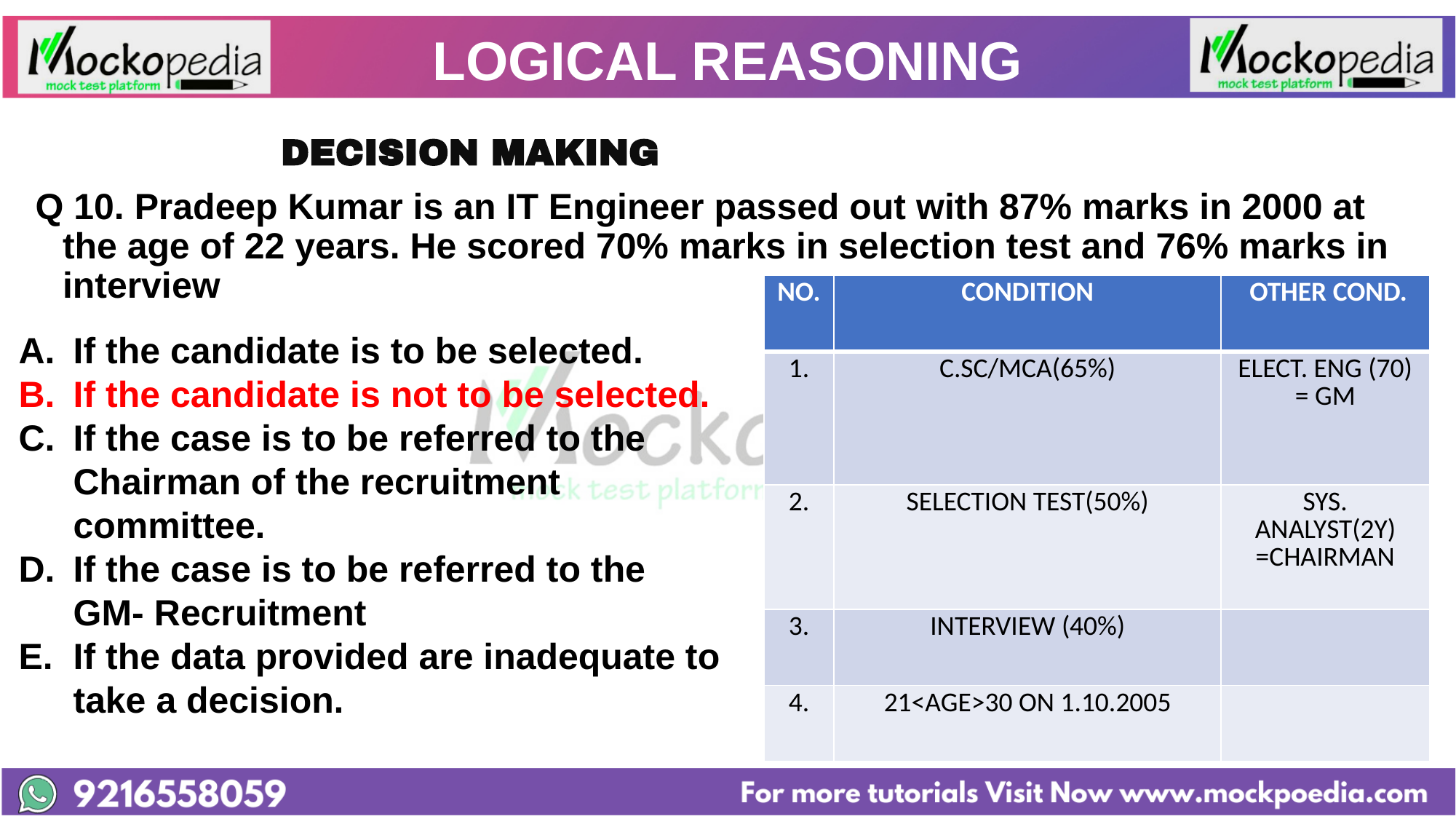

# LOGICAL REASONING
			DECISION MAKING
Q 10. Pradeep Kumar is an IT Engineer passed out with 87% marks in 2000 at the age of 22 years. He scored 70% marks in selection test and 76% marks in interview

| NO. | CONDITION | OTHER COND. |
| --- | --- | --- |
| 1. | C.SC/MCA(65%) | ELECT. ENG (70) = GM |
| 2. | SELECTION TEST(50%) | SYS. ANALYST(2Y) =CHAIRMAN |
| 3. | INTERVIEW (40%) |  |
| 4. | 21<AGE>30 ON 1.10.2005 |  |
If the candidate is to be selected.
If the candidate is not to be selected.
If the case is to be referred to the Chairman of the recruitment committee.
If the case is to be referred to the GM- Recruitment
If the data provided are inadequate to take a decision.